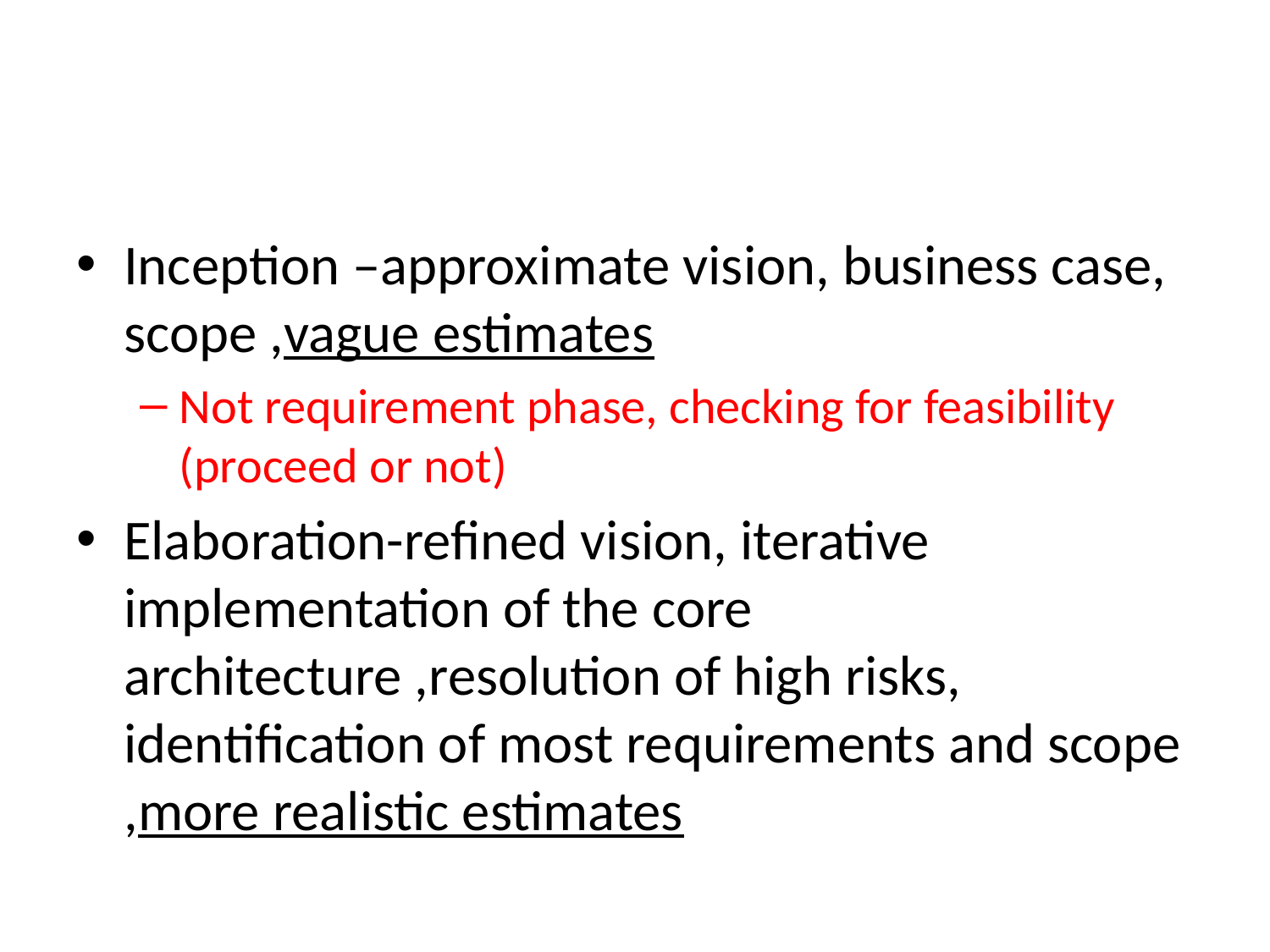

#
Inception –approximate vision, business case, scope ,vague estimates
Not requirement phase, checking for feasibility (proceed or not)
Elaboration-refined vision, iterative implementation of the core architecture ,resolution of high risks, identification of most requirements and scope ,more realistic estimates